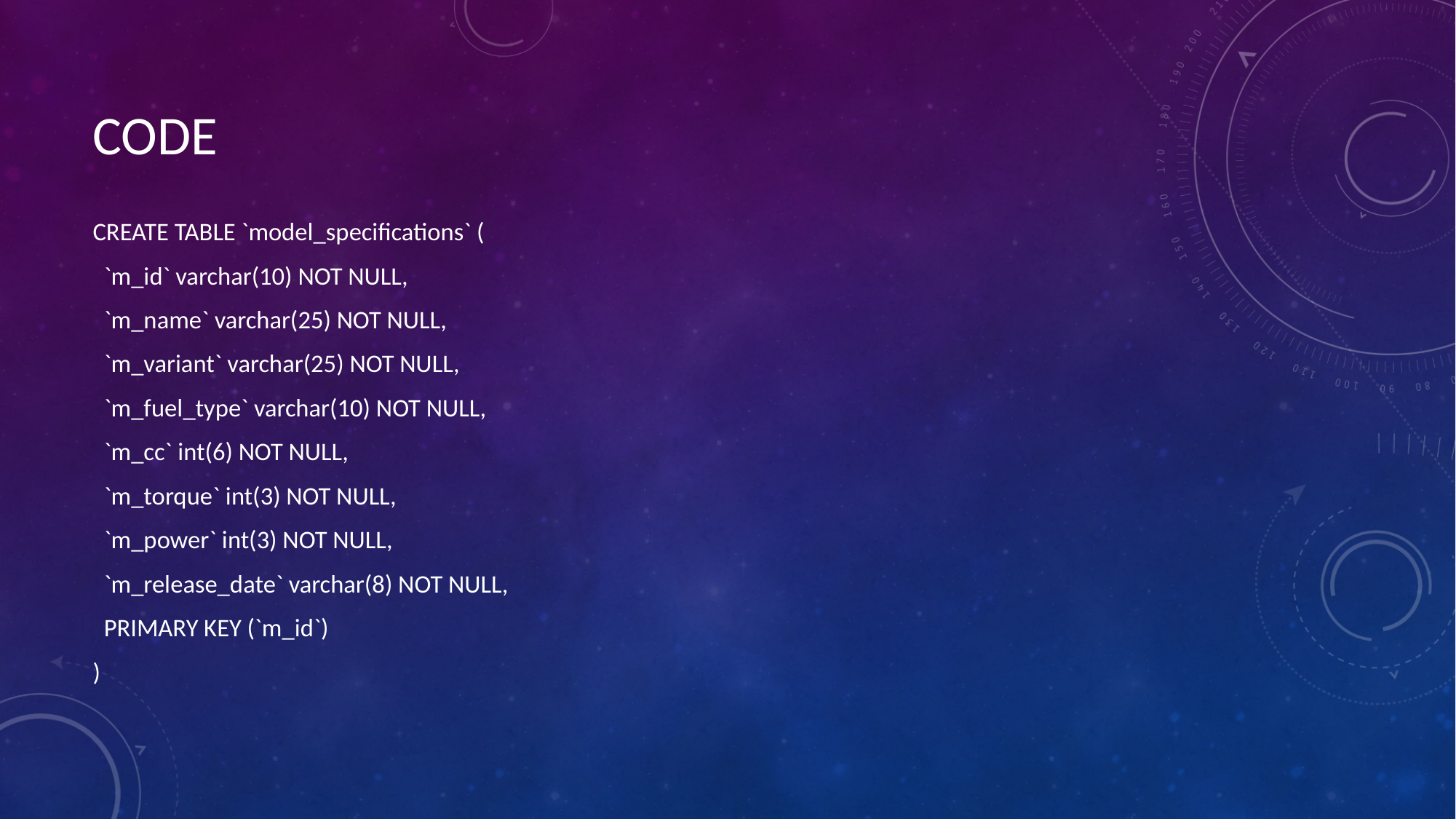

# CODE
CREATE TABLE `model_specifications` (
  `m_id` varchar(10) NOT NULL,
  `m_name` varchar(25) NOT NULL,
  `m_variant` varchar(25) NOT NULL,
  `m_fuel_type` varchar(10) NOT NULL,
  `m_cc` int(6) NOT NULL,
  `m_torque` int(3) NOT NULL,
  `m_power` int(3) NOT NULL,
  `m_release_date` varchar(8) NOT NULL,
  PRIMARY KEY (`m_id`)
)